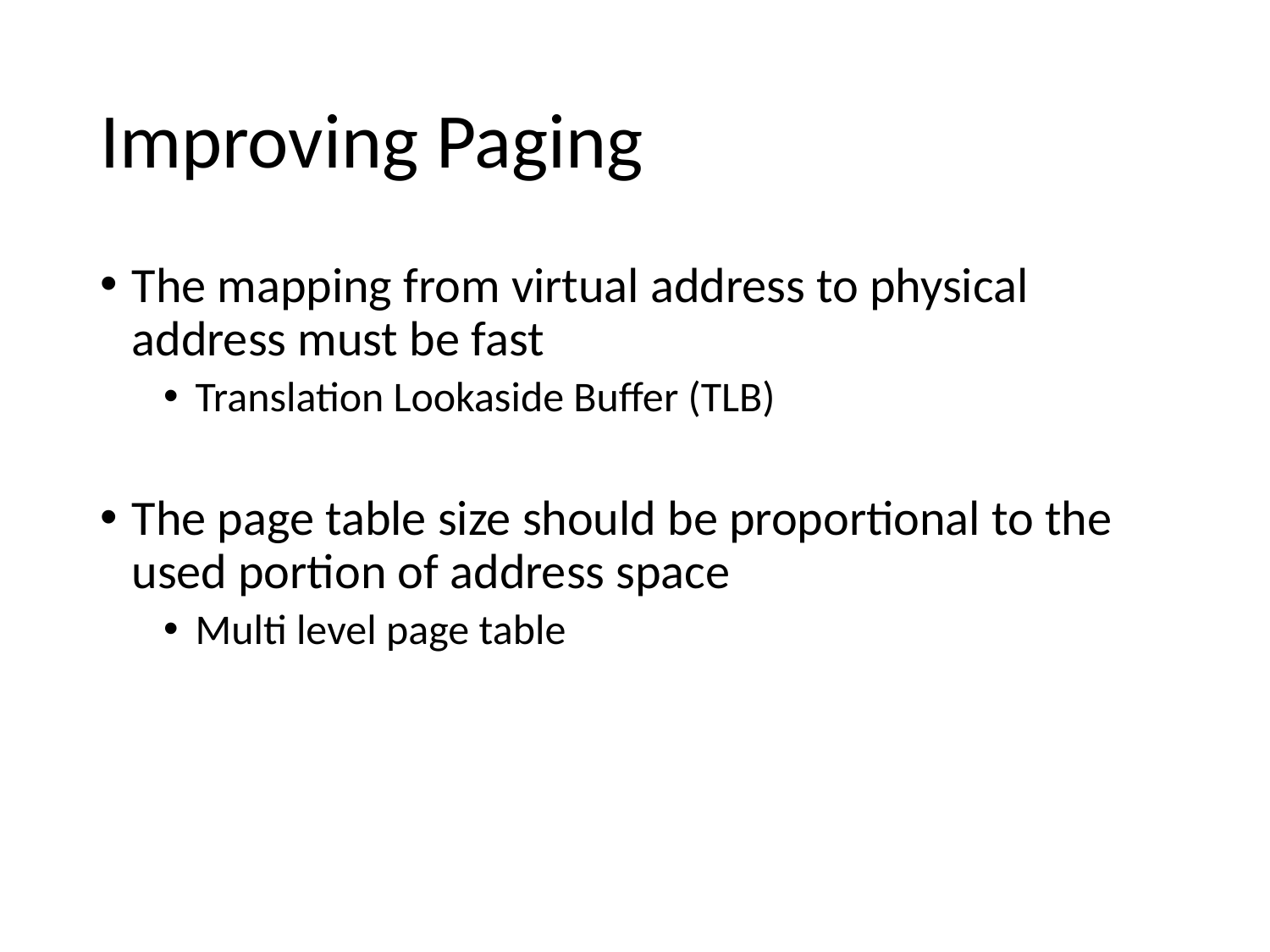

# Improving Paging
The mapping from virtual address to physical address must be fast
Translation Lookaside Buffer (TLB)

The page table size should be proportional to the used portion of address space
Multi level page table